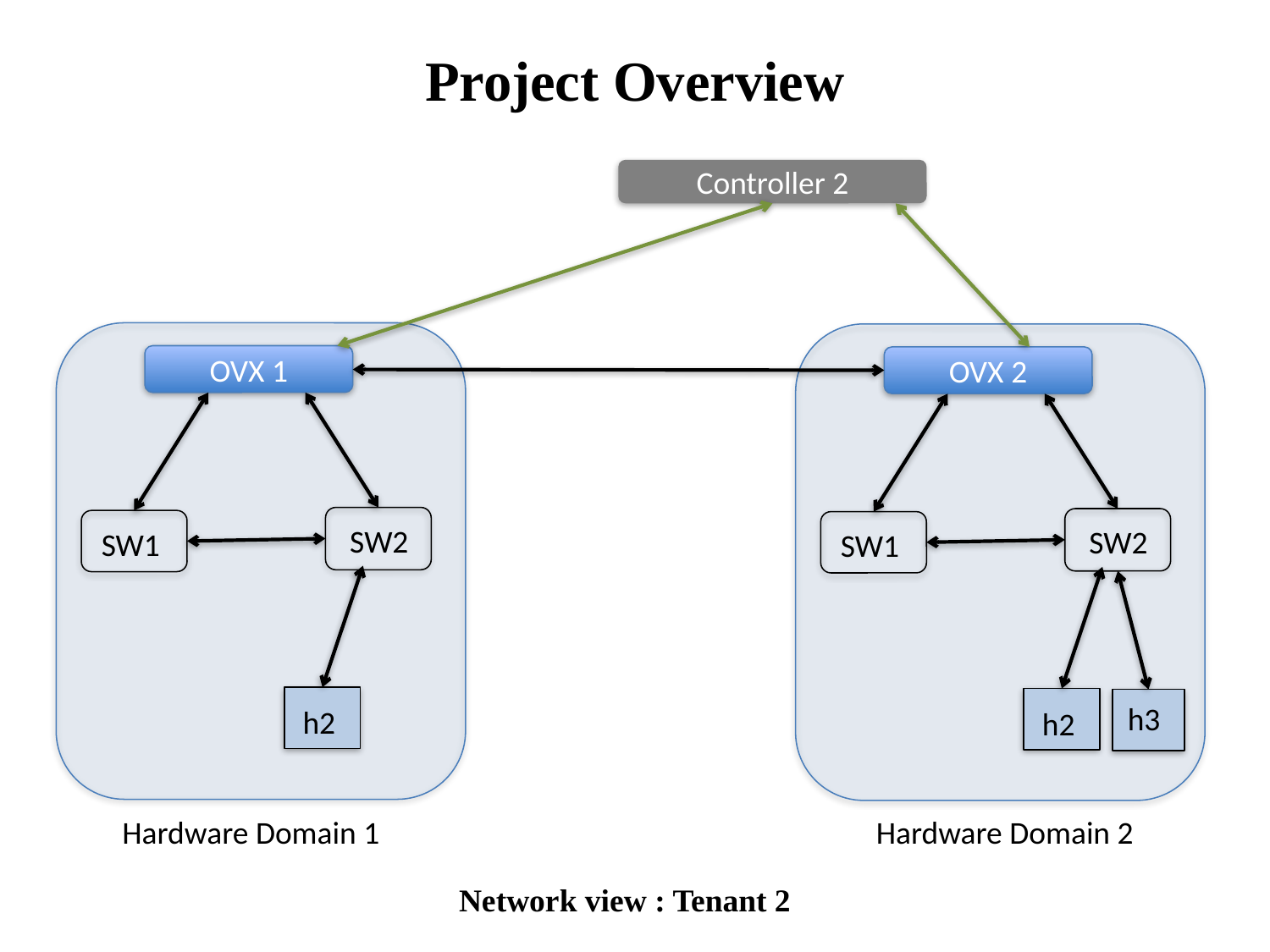

# Project Overview
Controller 2

OVX 1
OVX 2

SW2
SW2
SW1
SW1

h3
h2
h2
Hardware Domain 1
Hardware Domain 2
Network view : Tenant 2